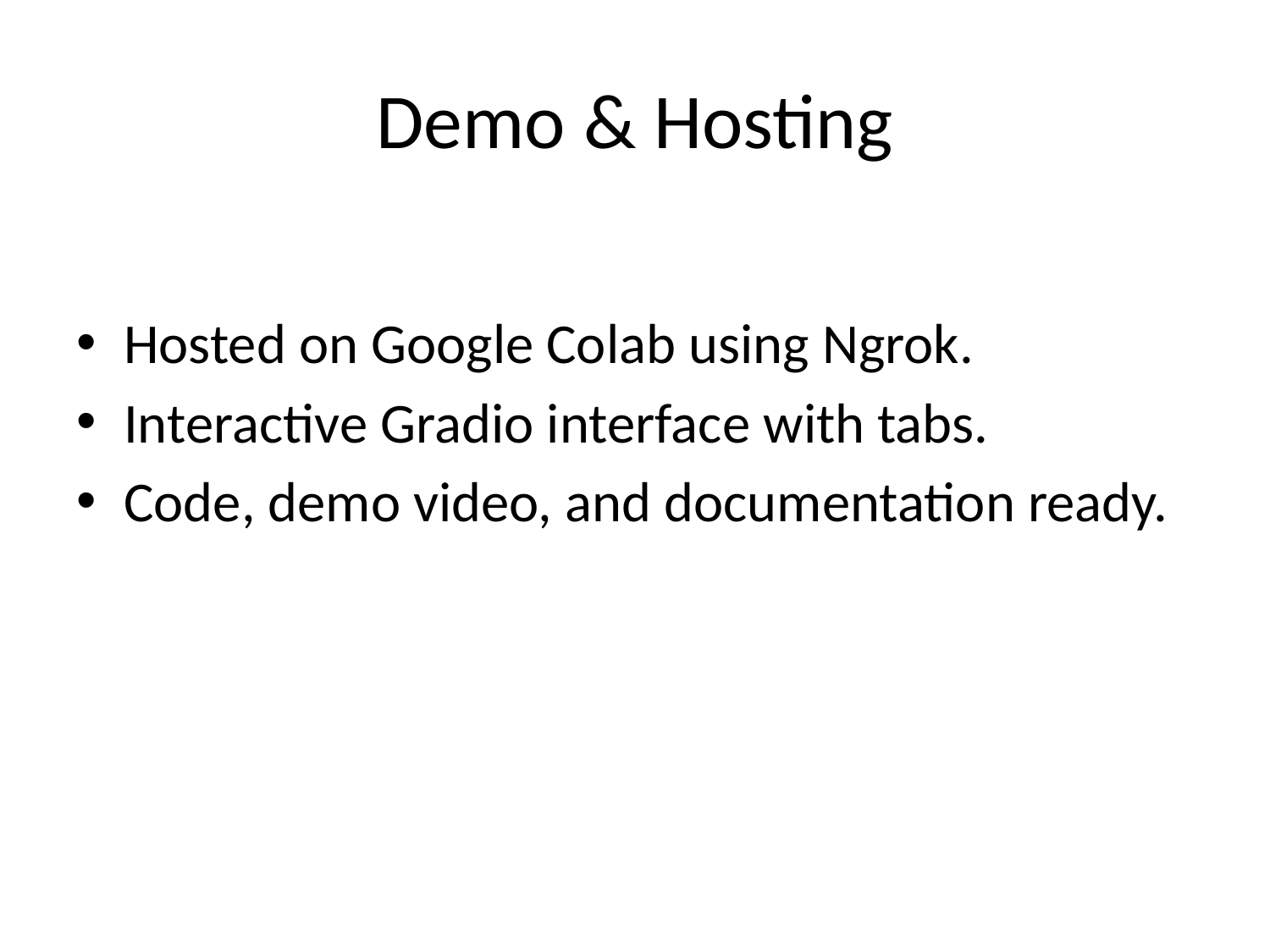

# Demo & Hosting

Hosted on Google Colab using Ngrok.
Interactive Gradio interface with tabs.
Code, demo video, and documentation ready.